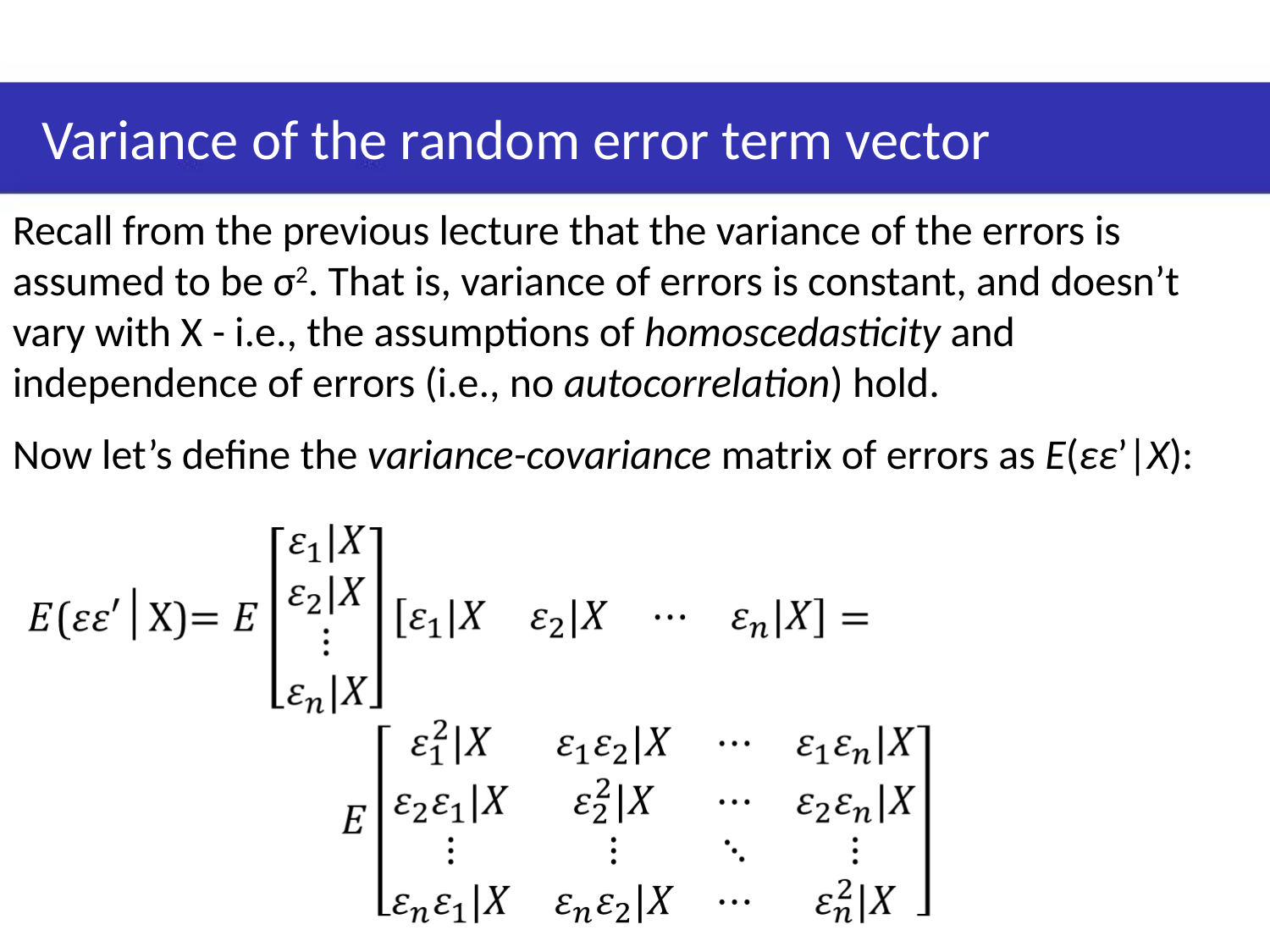

# Variance of the random error term vector
Recall from the previous lecture that the variance of the errors is assumed to be σ2. That is, variance of errors is constant, and doesn’t vary with X - i.e., the assumptions of homoscedasticity and independence of errors (i.e., no autocorrelation) hold.
Now let’s define the variance-covariance matrix of errors as E(εε’|X):